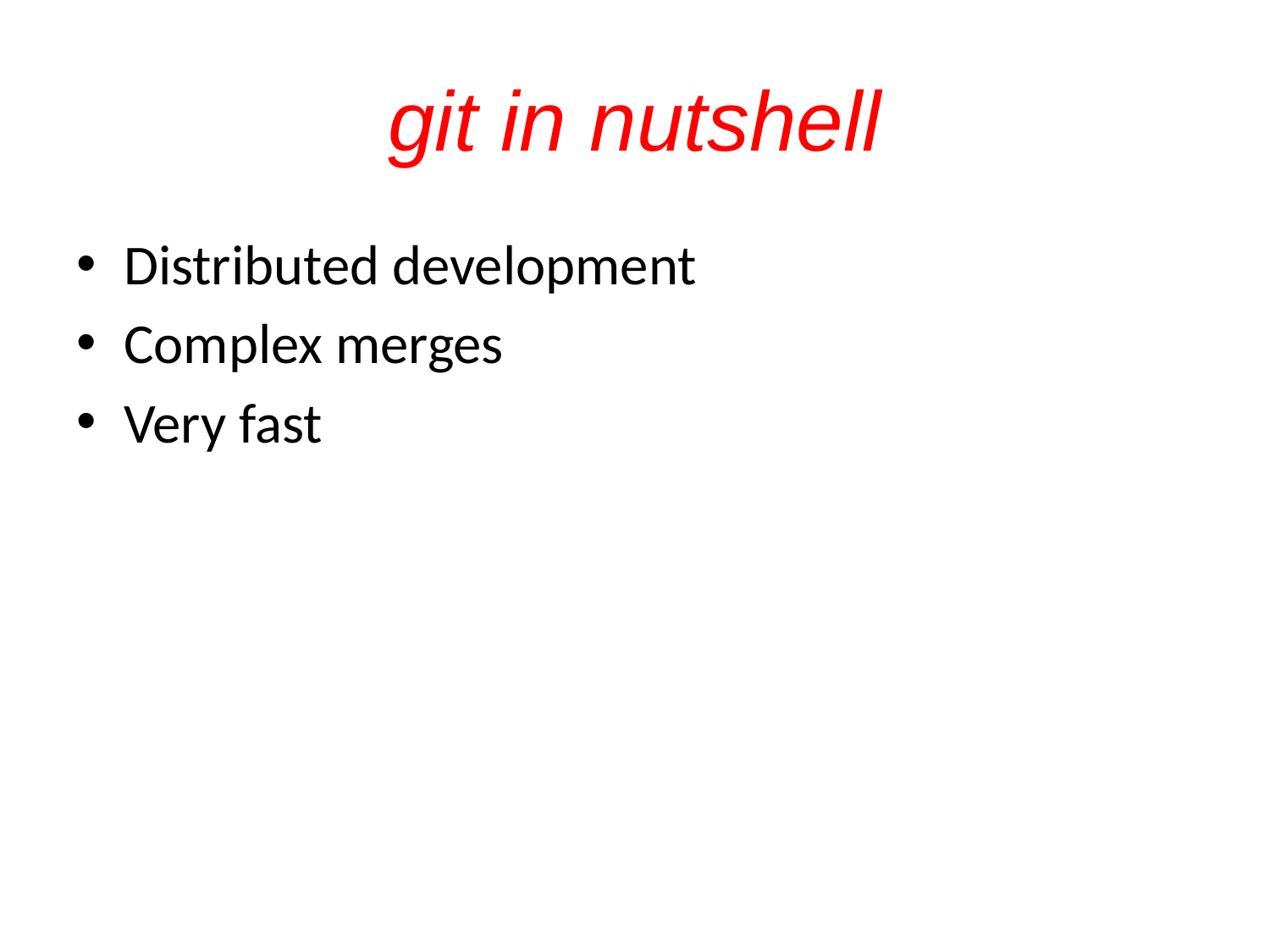

# git in nutshell
Distributed development
Complex merges
Very fast